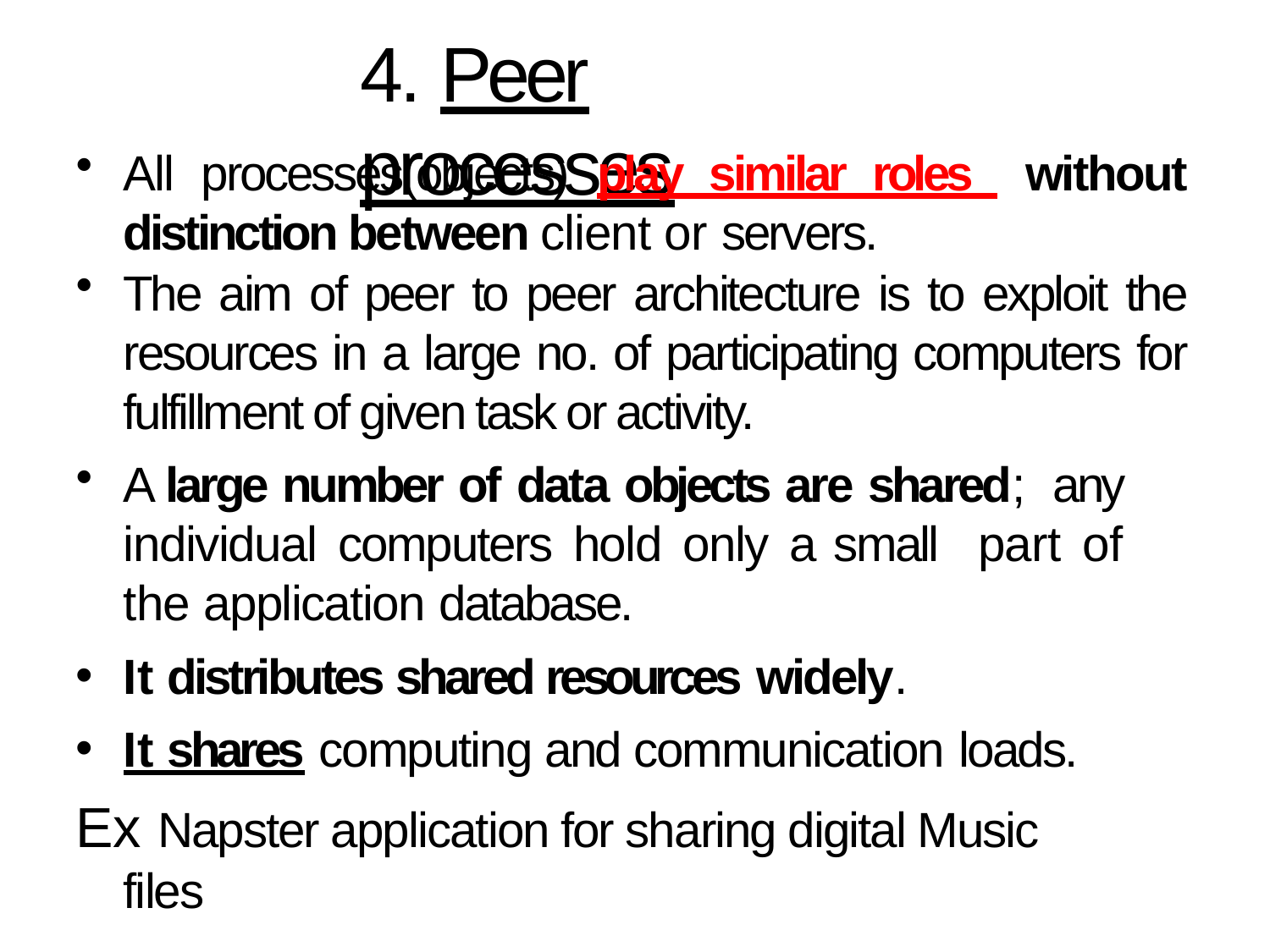

# 4. Peer processes
All processes(objects) play similar roles  without distinction between client or servers.
The aim of peer to peer architecture is to exploit the resources in a large no. of participating computers for fulfillment of given task or activity.
A large number of data objects are shared;  any individual computers hold only a small  part of the application database.
It distributes shared resources widely.
It shares computing and communication loads.
Ex Napster application for sharing digital Music files